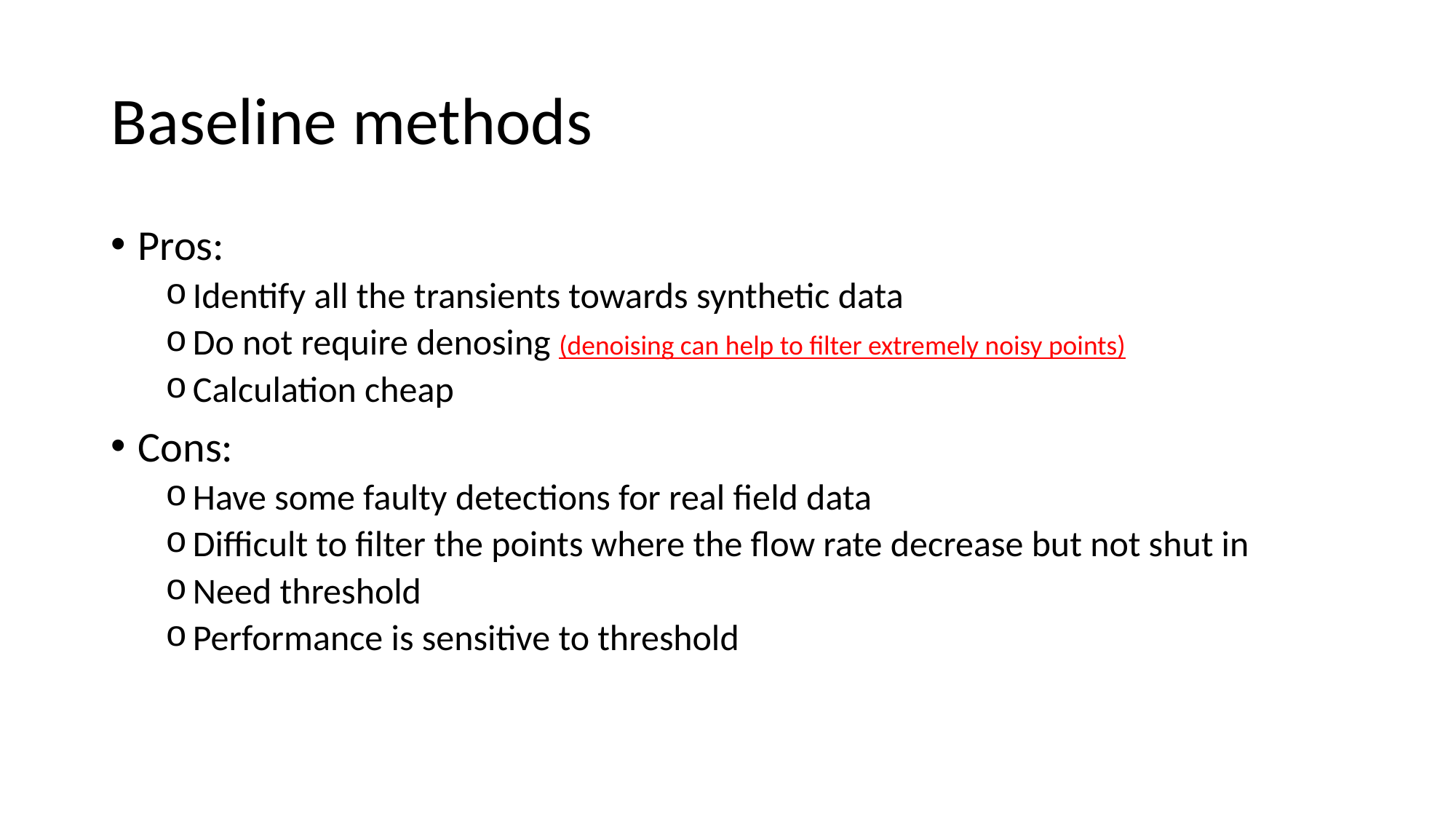

# Baseline methods
Pros:
Identify all the transients towards synthetic data
Do not require denosing (denoising can help to filter extremely noisy points)
Calculation cheap
Cons:
Have some faulty detections for real field data
Difficult to filter the points where the flow rate decrease but not shut in
Need threshold
Performance is sensitive to threshold